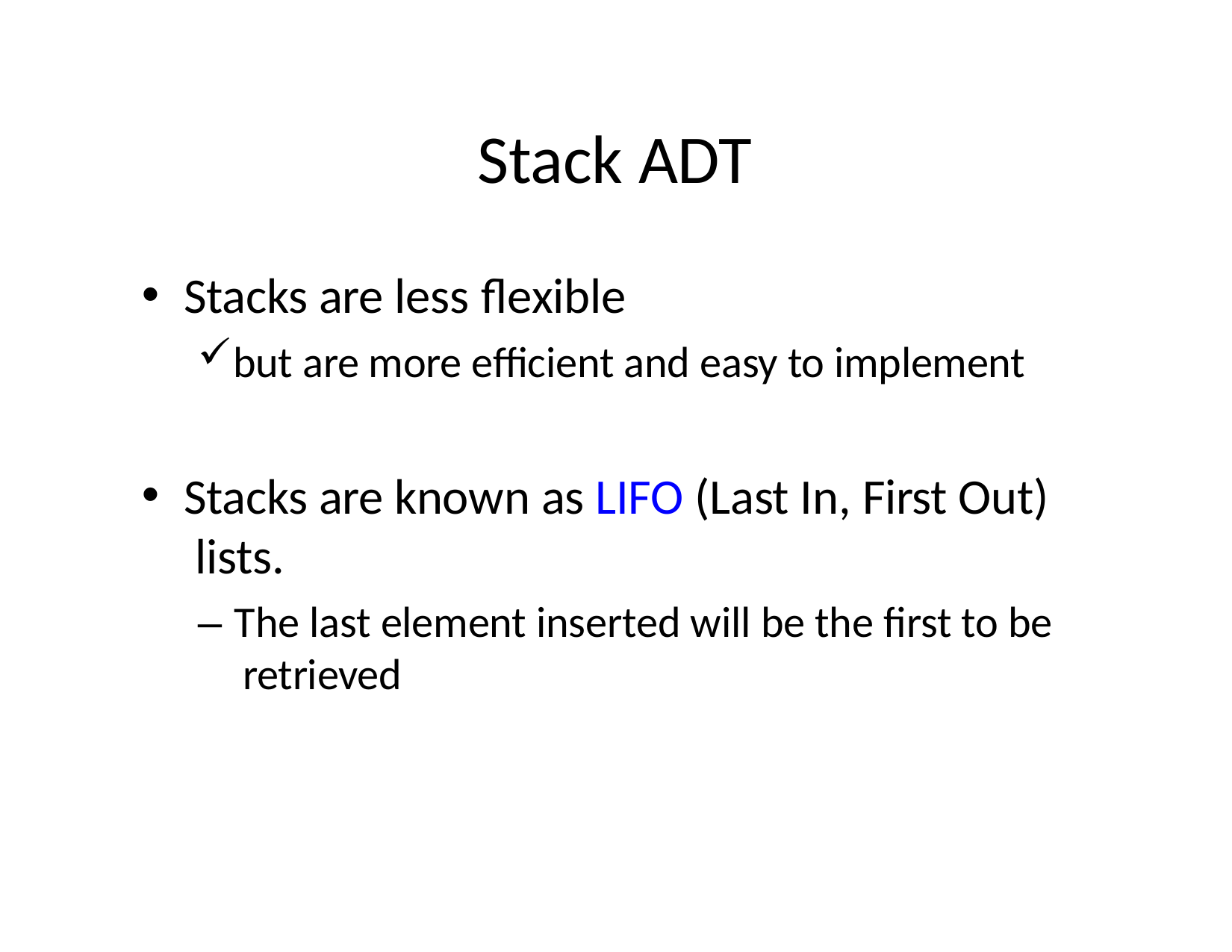

# Stack ADT
Stacks are less flexible
but are more efficient and easy to implement

Stacks are known as LIFO (Last In, First Out)  lists.
– The last element inserted will be the first to be  retrieved